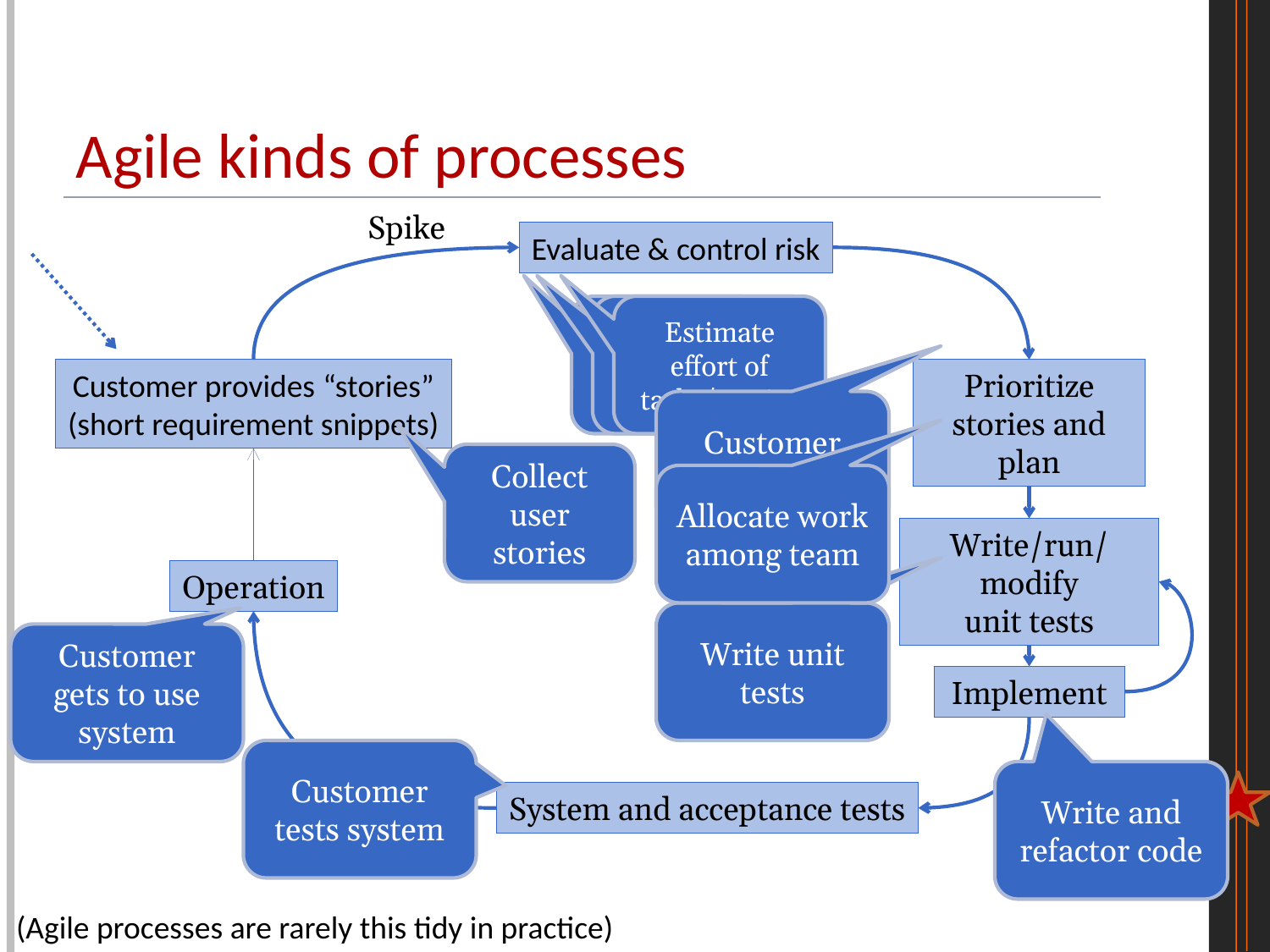

# Agile kinds of processes
Spike
Evaluate & control risk
Customer provides “stories”
(short requirement snippets)
Prioritize
stories and plan
Write/run/modify
unit tests
Operation
Implement
System and acceptance tests
(Agile processes are rarely this tidy in practice)
Divide stories into tasks
Do “spike” for unfamiliar tasks
Estimate effort of tasks/stories
Customer selects stories
Collect user stories
Allocate work among team
Write unit tests
Customer gets to use system
Customer tests system
Write and refactor code